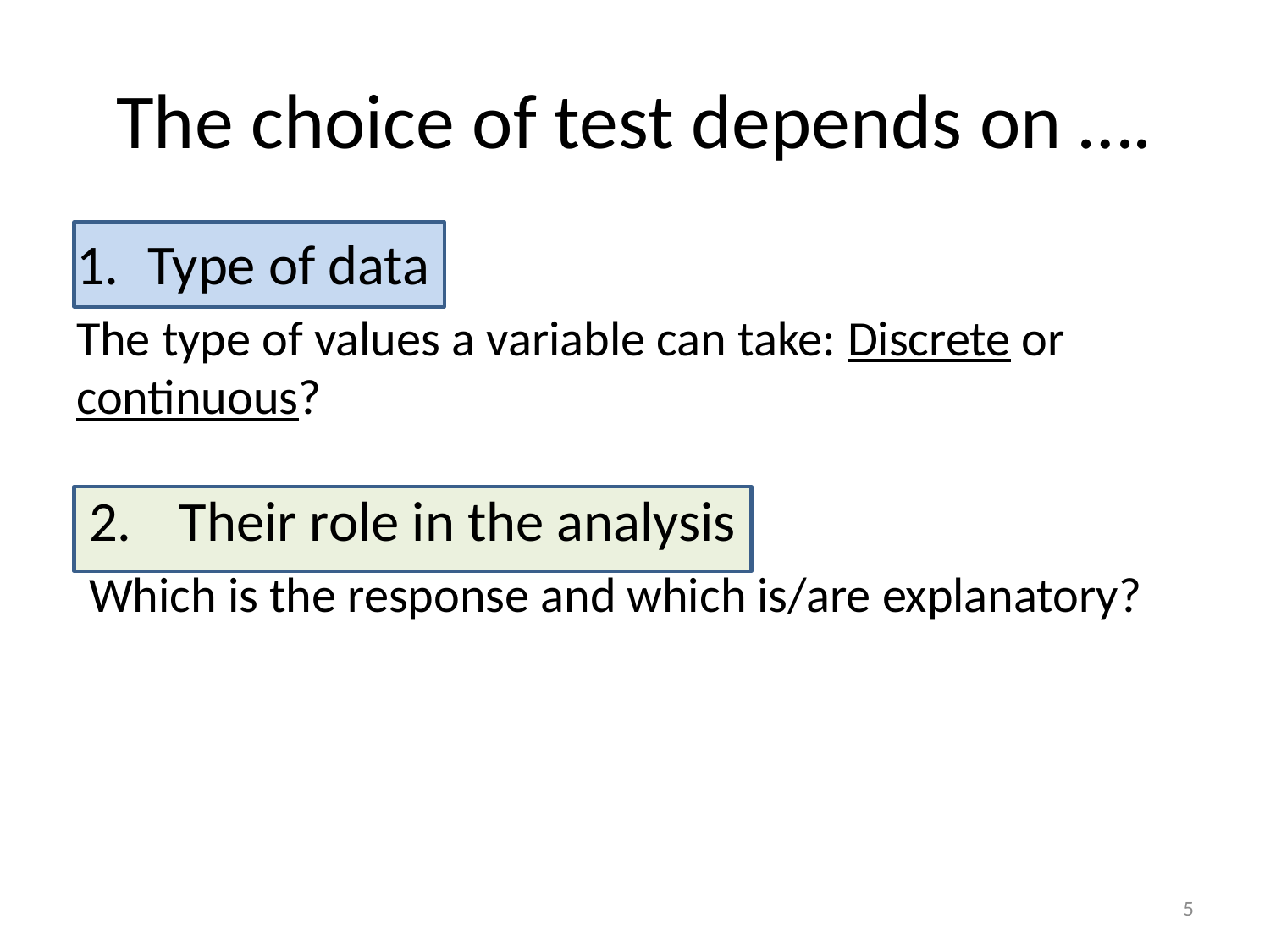

# The choice of test depends on ….
Type of data
The type of values a variable can take: Discrete or continuous?

Their role in the analysis
Which is the response and which is/are explanatory?

5